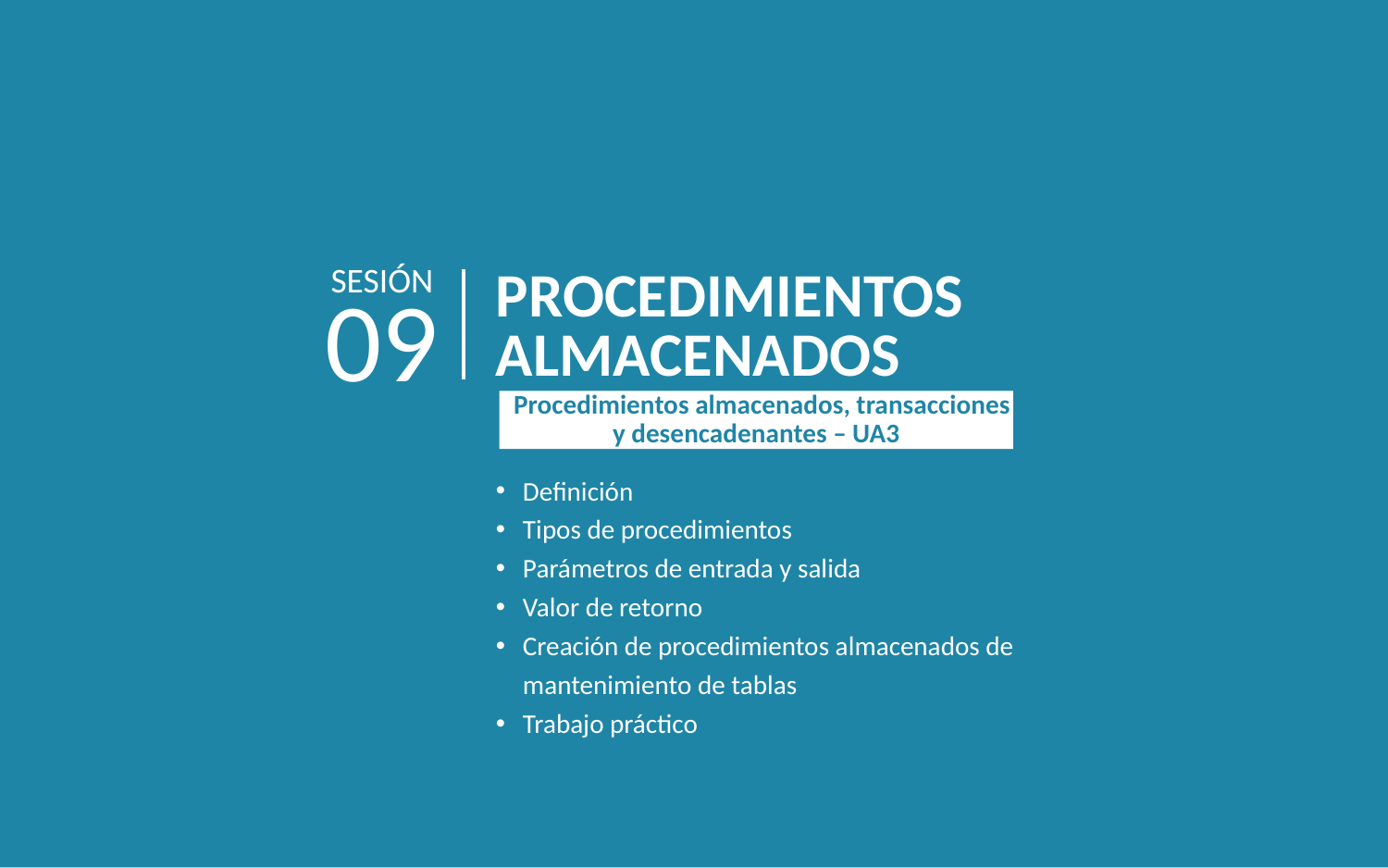

SESIÓN
09
PROCEDIMIENTOS ALMACENADOS
  Procedimientos almacenados, transacciones y desencadenantes – UA3
Definición
Tipos de procedimientos
Parámetros de entrada y salida
Valor de retorno
Creación de procedimientos almacenados de mantenimiento de tablas
Trabajo práctico